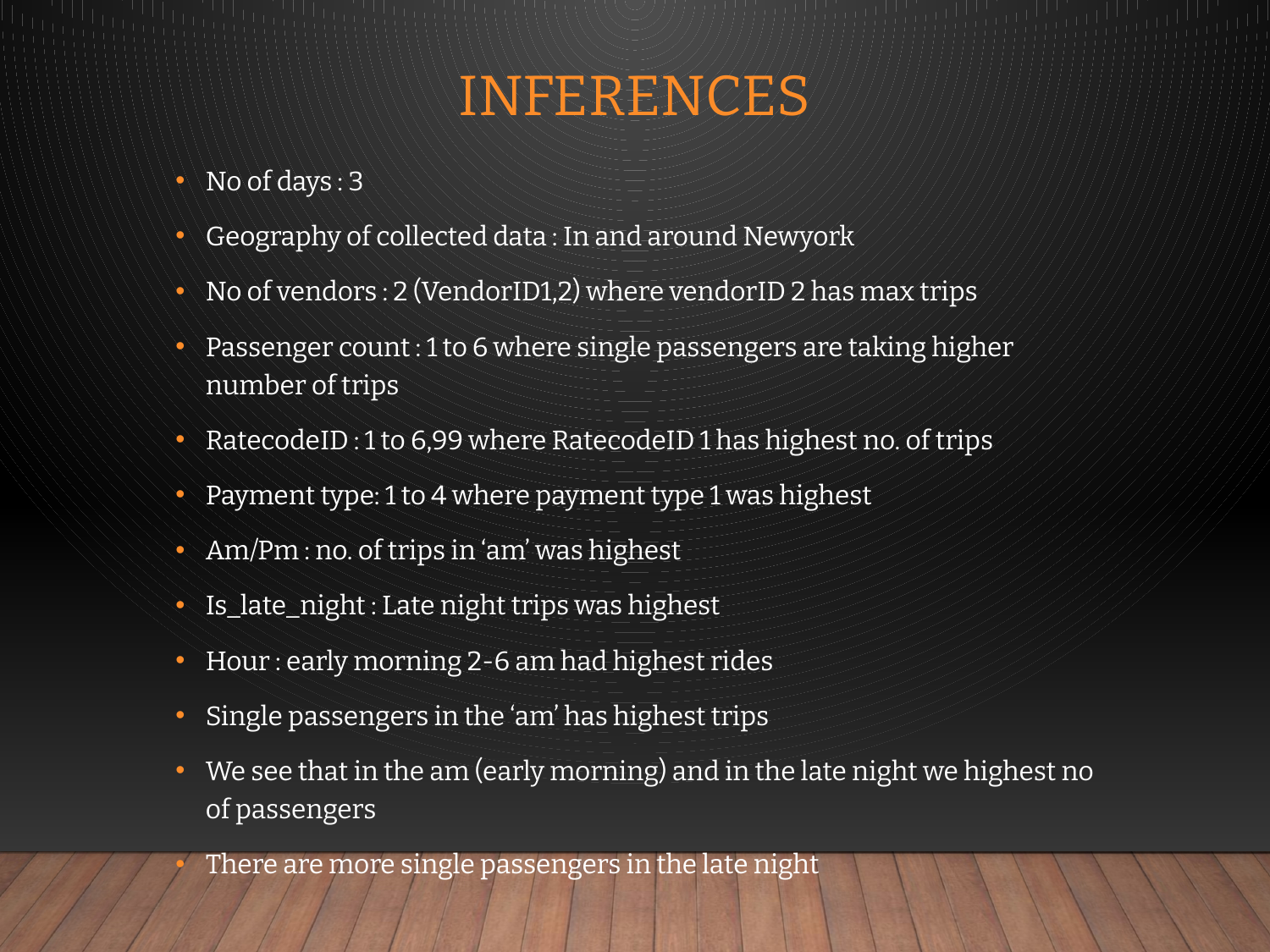

# Inferences
No of days : 3
Geography of collected data : In and around Newyork
No of vendors : 2 (VendorID1,2) where vendorID 2 has max trips
Passenger count : 1 to 6 where single passengers are taking higher number of trips
RatecodeID : 1 to 6,99 where RatecodeID 1 has highest no. of trips
Payment type: 1 to 4 where payment type 1 was highest
Am/Pm : no. of trips in ‘am’ was highest
Is_late_night : Late night trips was highest
Hour : early morning 2-6 am had highest rides
Single passengers in the ‘am’ has highest trips
We see that in the am (early morning) and in the late night we highest no of passengers
There are more single passengers in the late night